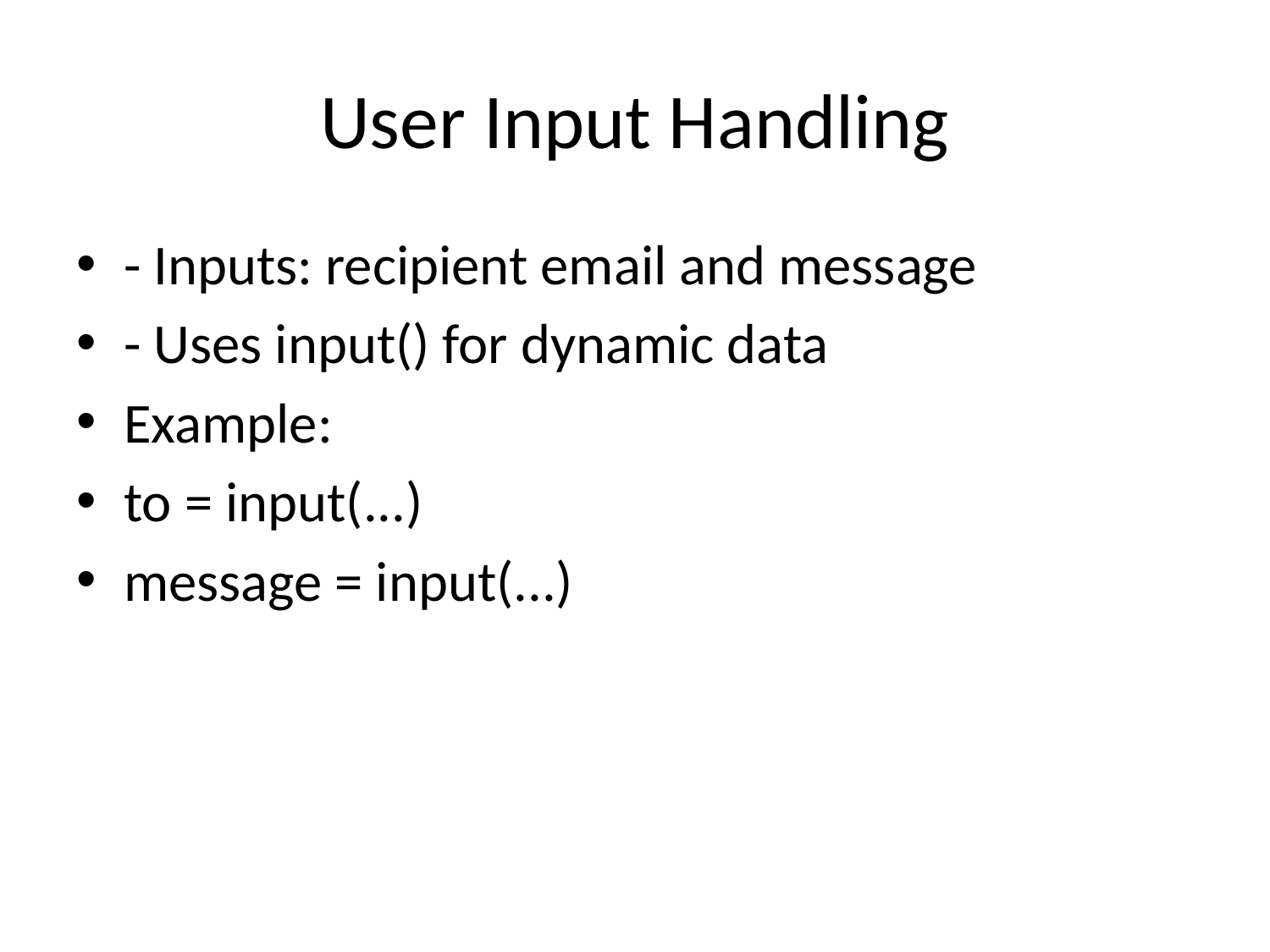

# User Input Handling
- Inputs: recipient email and message
- Uses input() for dynamic data
Example:
to = input(...)
message = input(...)